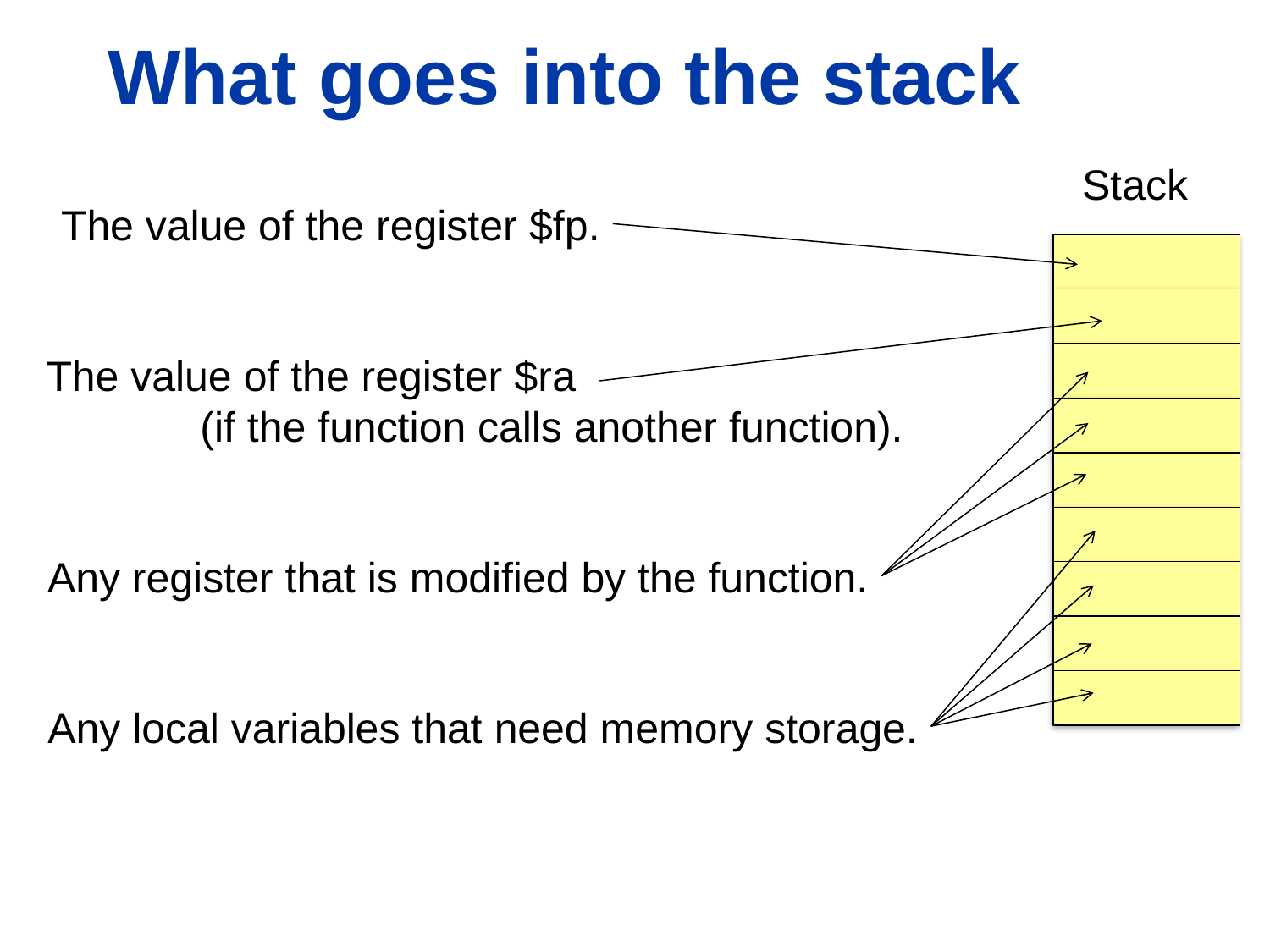

# What goes into the stack
Stack
The value of the register $fp.

The value of the register $ra
             (if the function calls another function).

Any register that is modified by the function.

Any local variables that need memory storage.